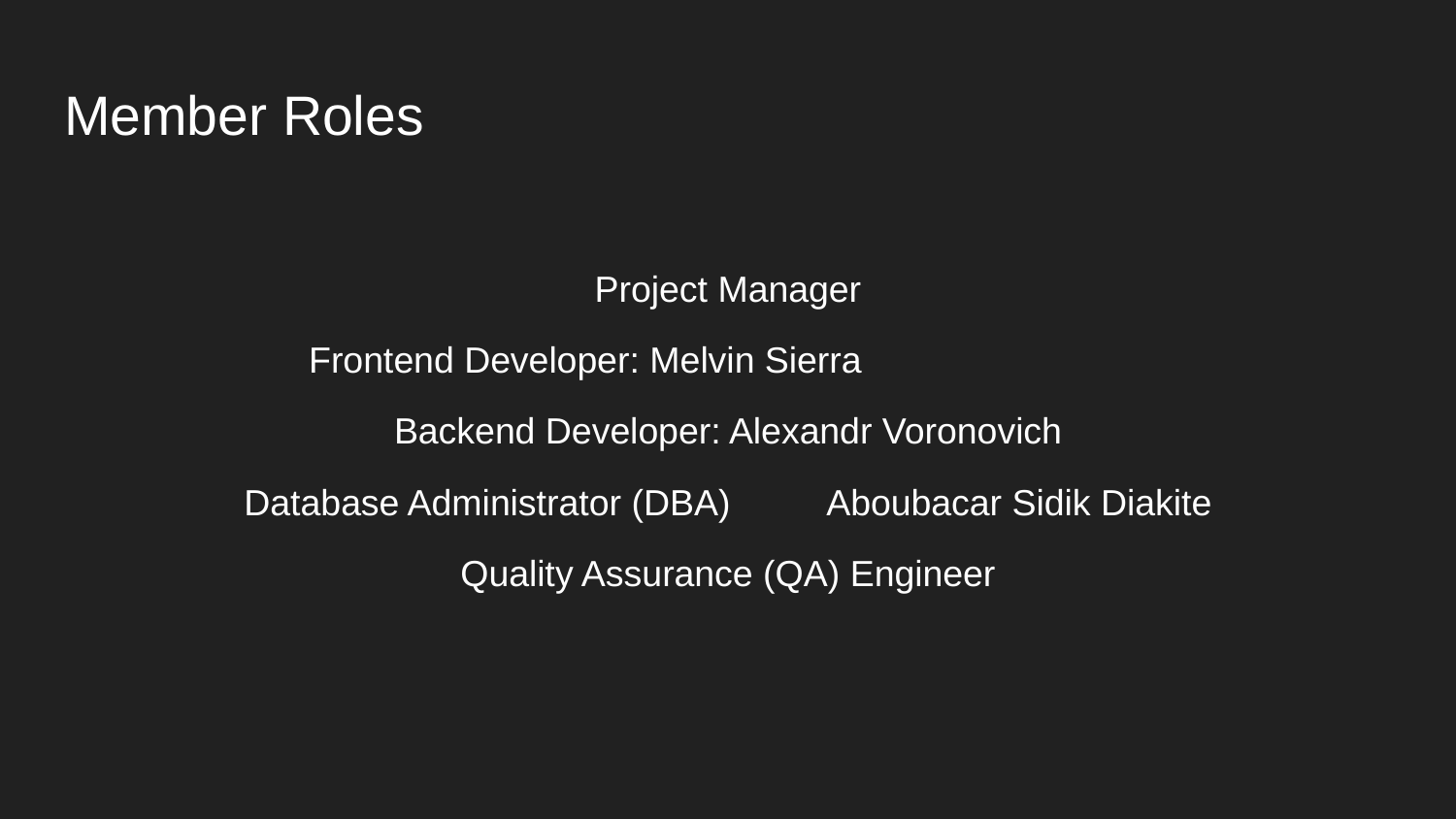

# Member Roles

Project Manager
Frontend Developer: Melvin Sierra
Backend Developer: Alexandr Voronovich
Database Administrator (DBA) 	Aboubacar Sidik Diakite
Quality Assurance (QA) Engineer